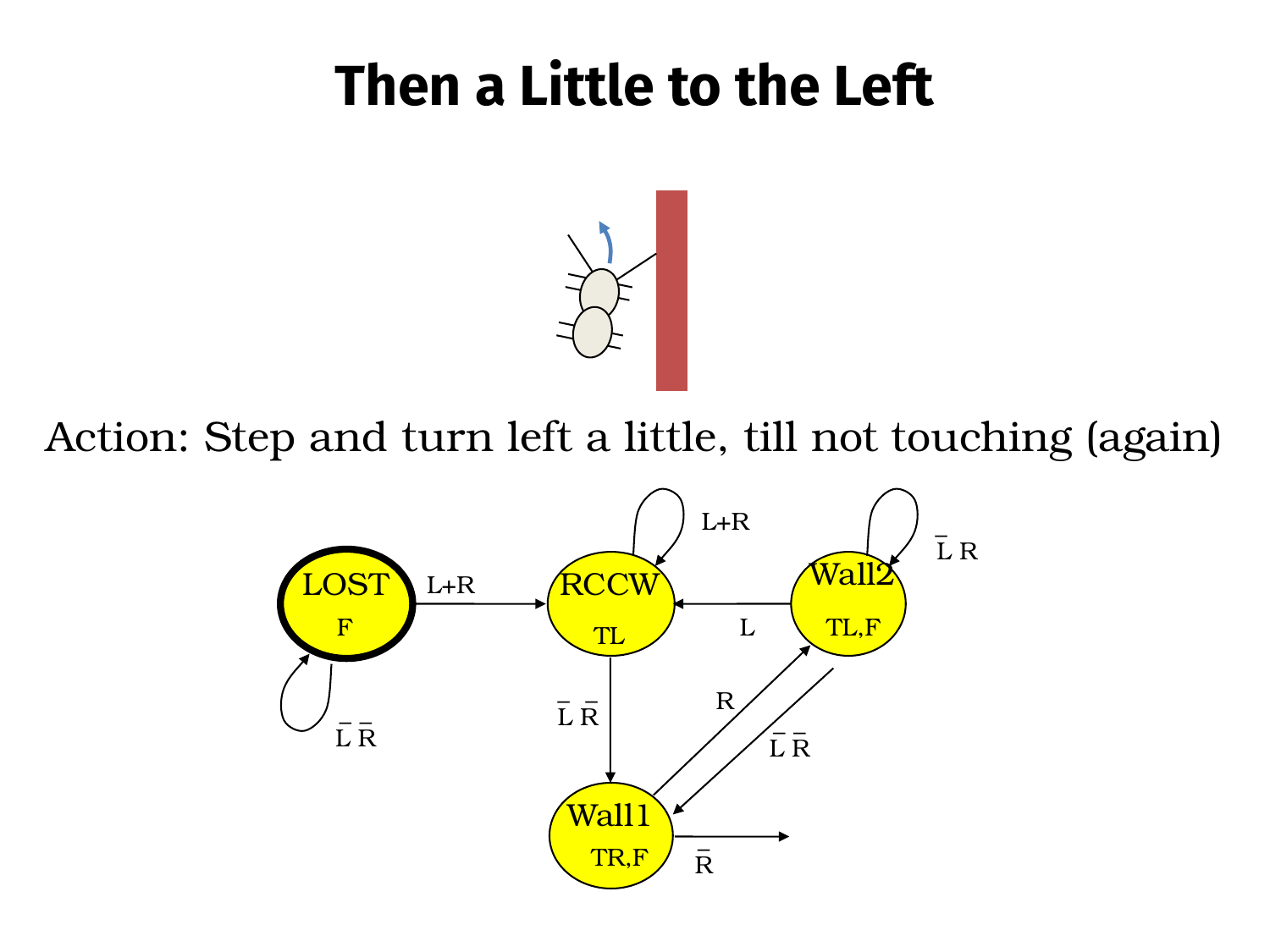

# Then a Little to the Left

Action: Step and turn left a little, till not touching (again)

_
L R

Wall2

L
TL,F

_ _
L R
L+R

LOST
RCCW
L+R

F
TL

_  _
L R
R
_ _
L R

Wall1
_
R

TR,F